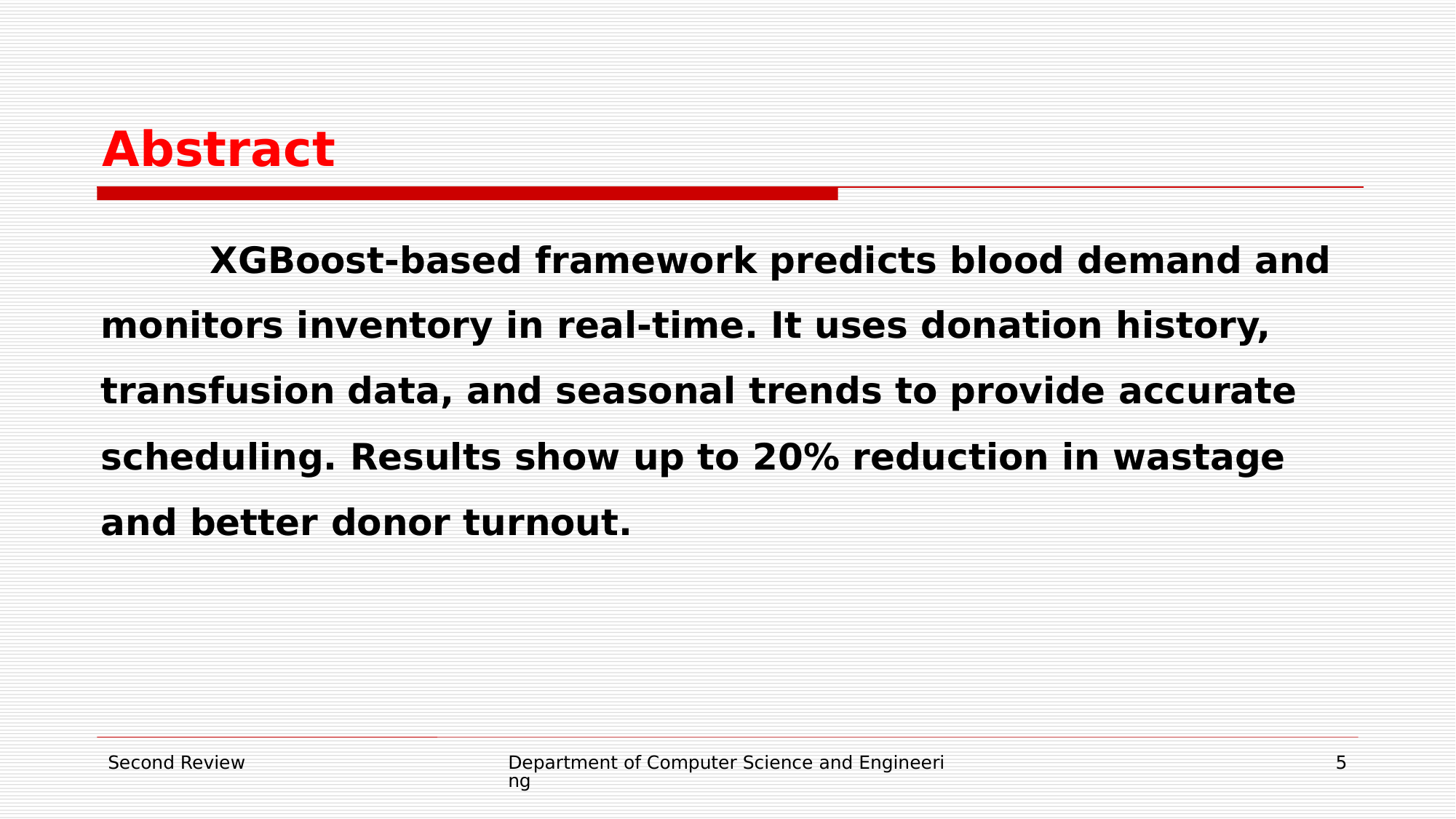

# Abstract
	XGBoost-based framework predicts blood demand and monitors inventory in real-time. It uses donation history, transfusion data, and seasonal trends to provide accurate scheduling. Results show up to 20% reduction in wastage and better donor turnout.

Second Review
Department of Computer Science and Engineering
5